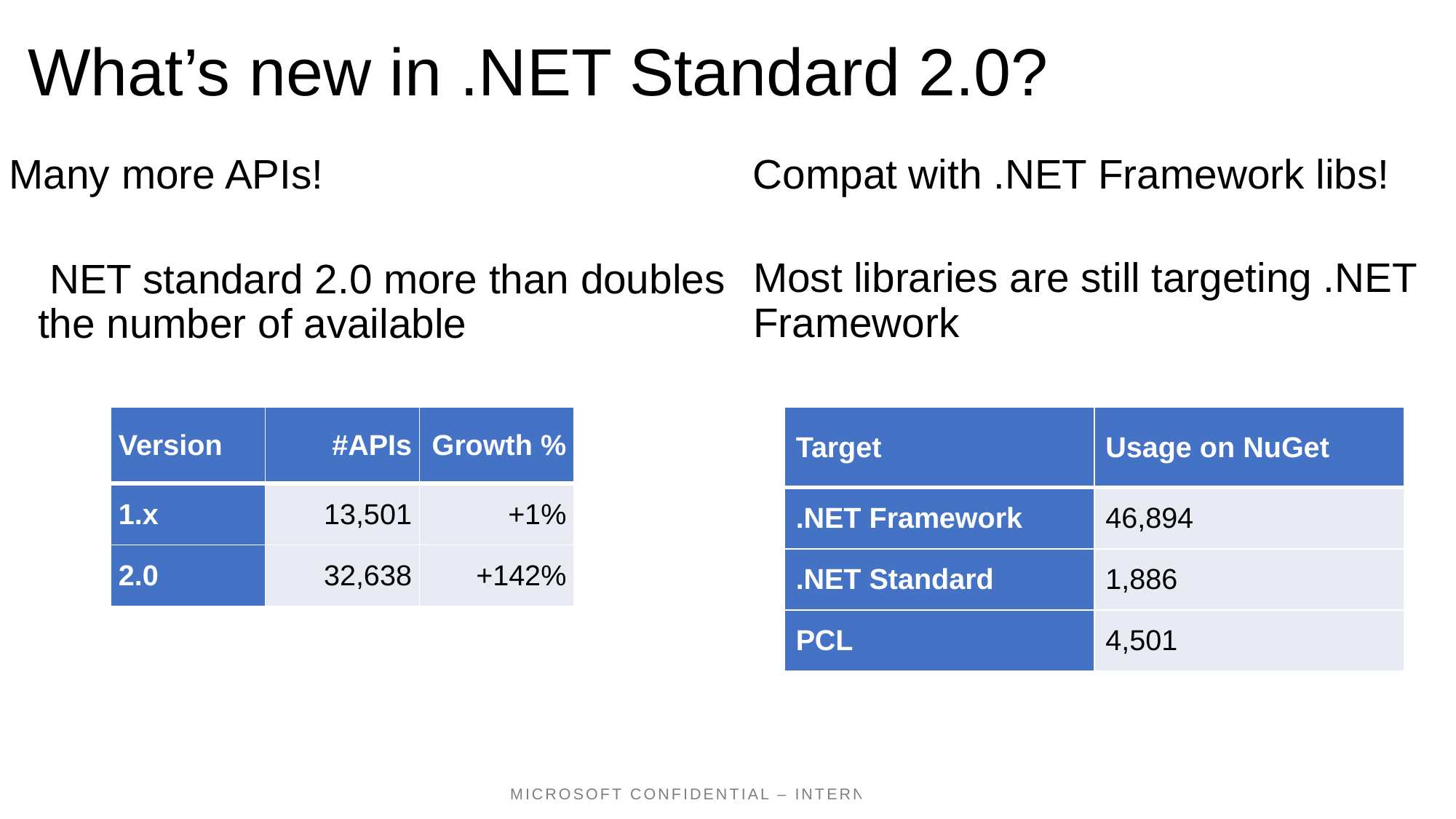

# What’s new in .NET Standard 2.0?
Compat with .NET Framework libs!
Many more APIs!
Most libraries are still targeting .NET Framework

A compat shim makes them usable on other platforms, with caveats
.NET standard 2.0 more than doubles the number of available APIs!
| Version | #APIs | Growth % |
| --- | --- | --- |
| 1.x | 13,501 | +1% |
| 2.0 | 32,638 | +142% |
| Target | Usage on NuGet |
| --- | --- |
| .NET Framework | 46,894 |
| .NET Standard | 1,886 |
| PCL | 4,501 |